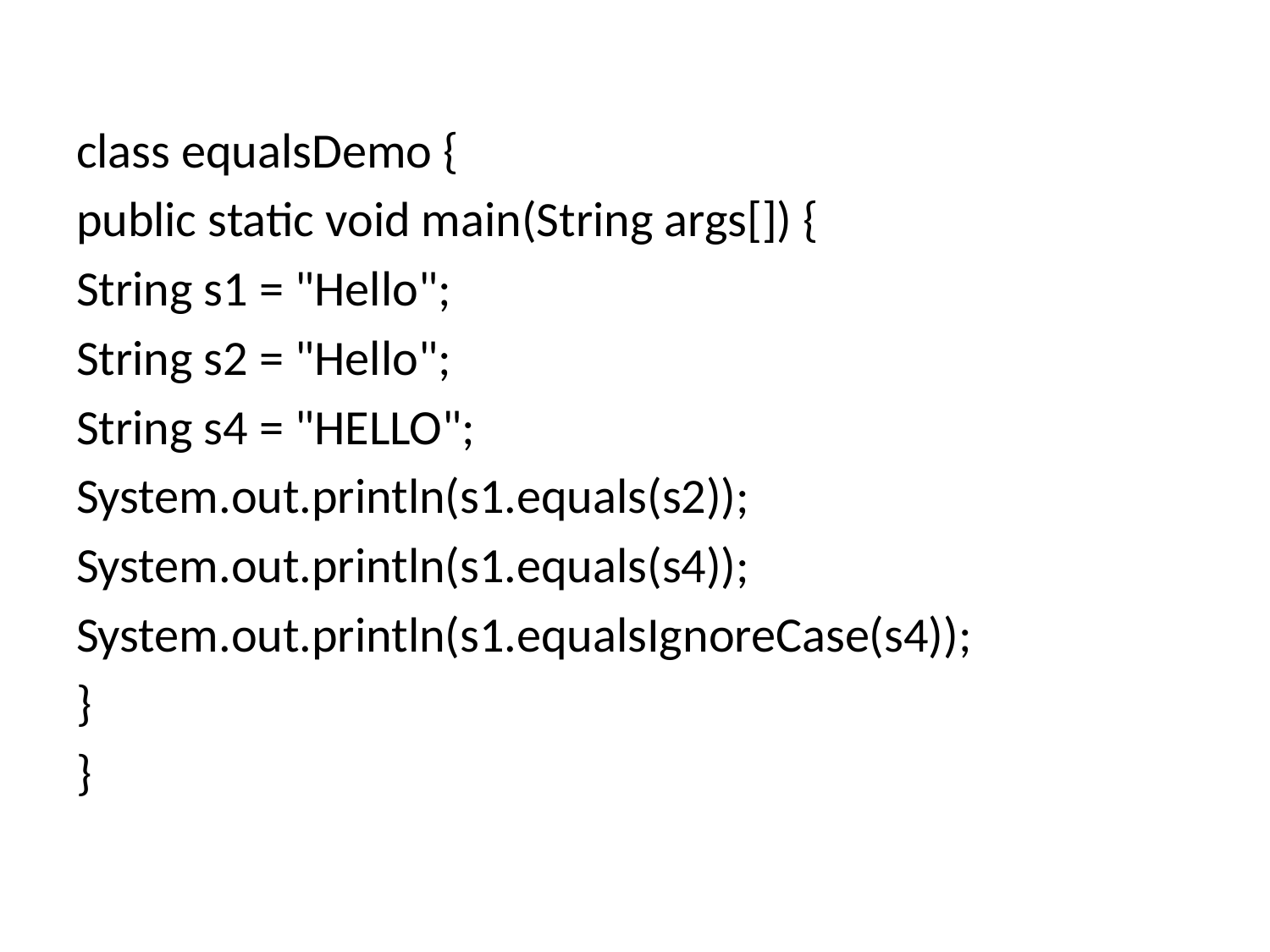

#
class equalsDemo {
public static void main(String args[]) {
String s1 = "Hello";
String s2 = "Hello";
String s4 = "HELLO";
System.out.println(s1.equals(s2));
System.out.println(s1.equals(s4));
System.out.println(s1.equalsIgnoreCase(s4));
}
}